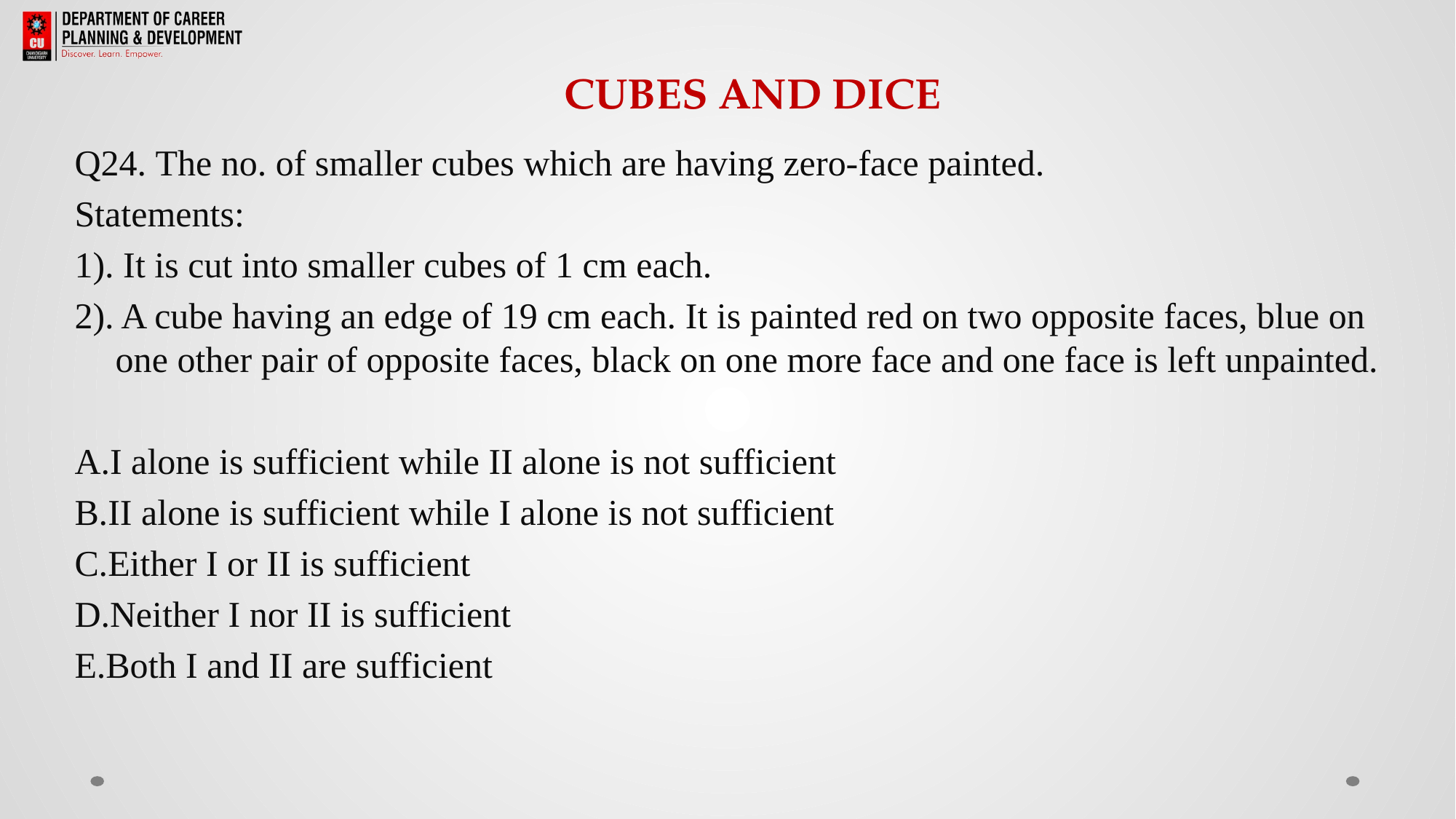

# CUBES AND DICE
Q24. The no. of smaller cubes which are having zero-face painted.
Statements:
1). It is cut into smaller cubes of 1 cm each.
2). A cube having an edge of 19 cm each. It is painted red on two opposite faces, blue on one other pair of opposite faces, black on one more face and one face is left unpainted.

A.I alone is sufficient while II alone is not sufficient
B.II alone is sufficient while I alone is not sufficient
C.Either I or II is sufficient
D.Neither I nor II is sufficient
E.Both I and II are sufficient